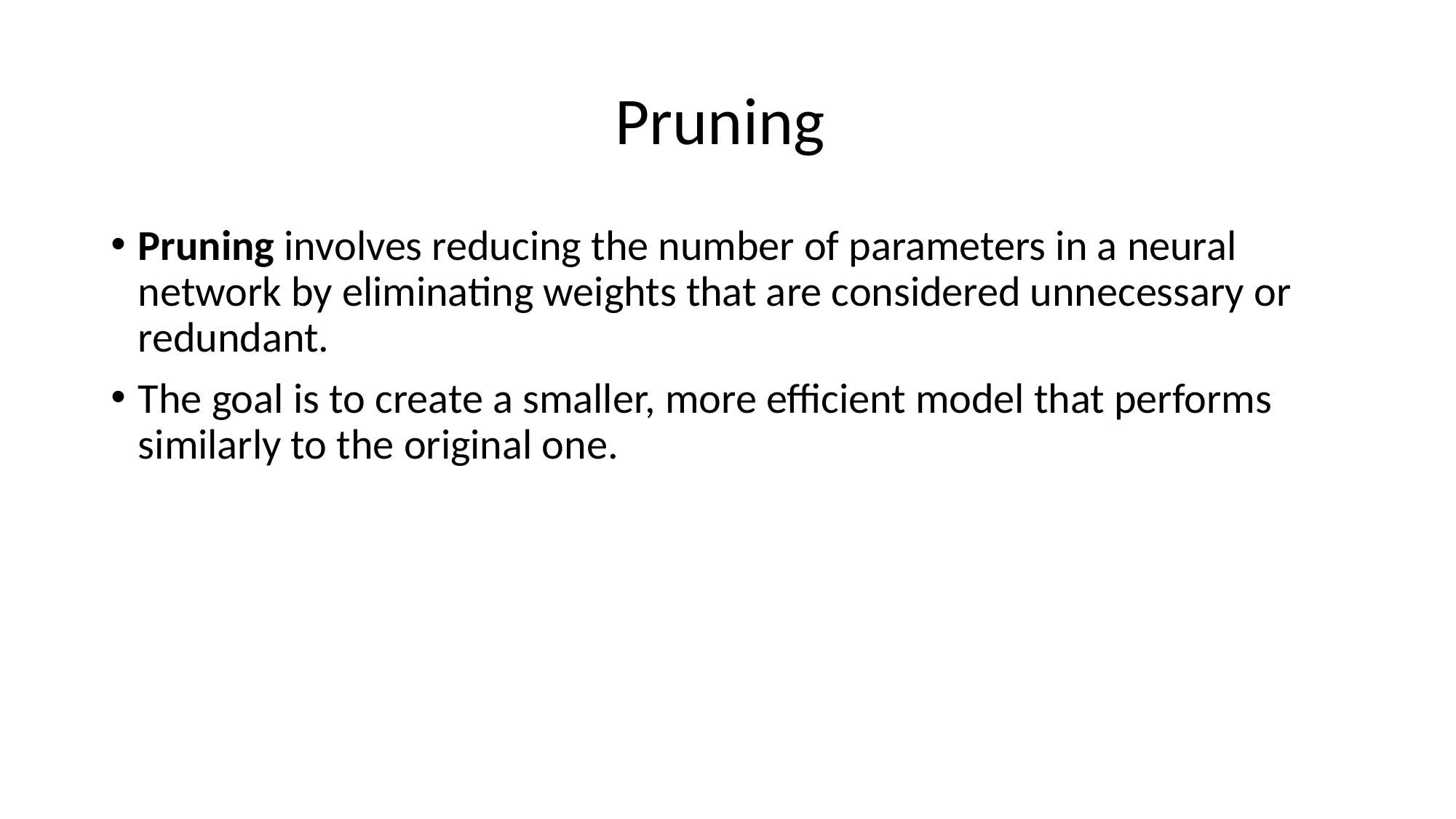

# Pruning
Pruning involves reducing the number of parameters in a neural network by eliminating weights that are considered unnecessary or redundant.
The goal is to create a smaller, more efficient model that performs similarly to the original one.